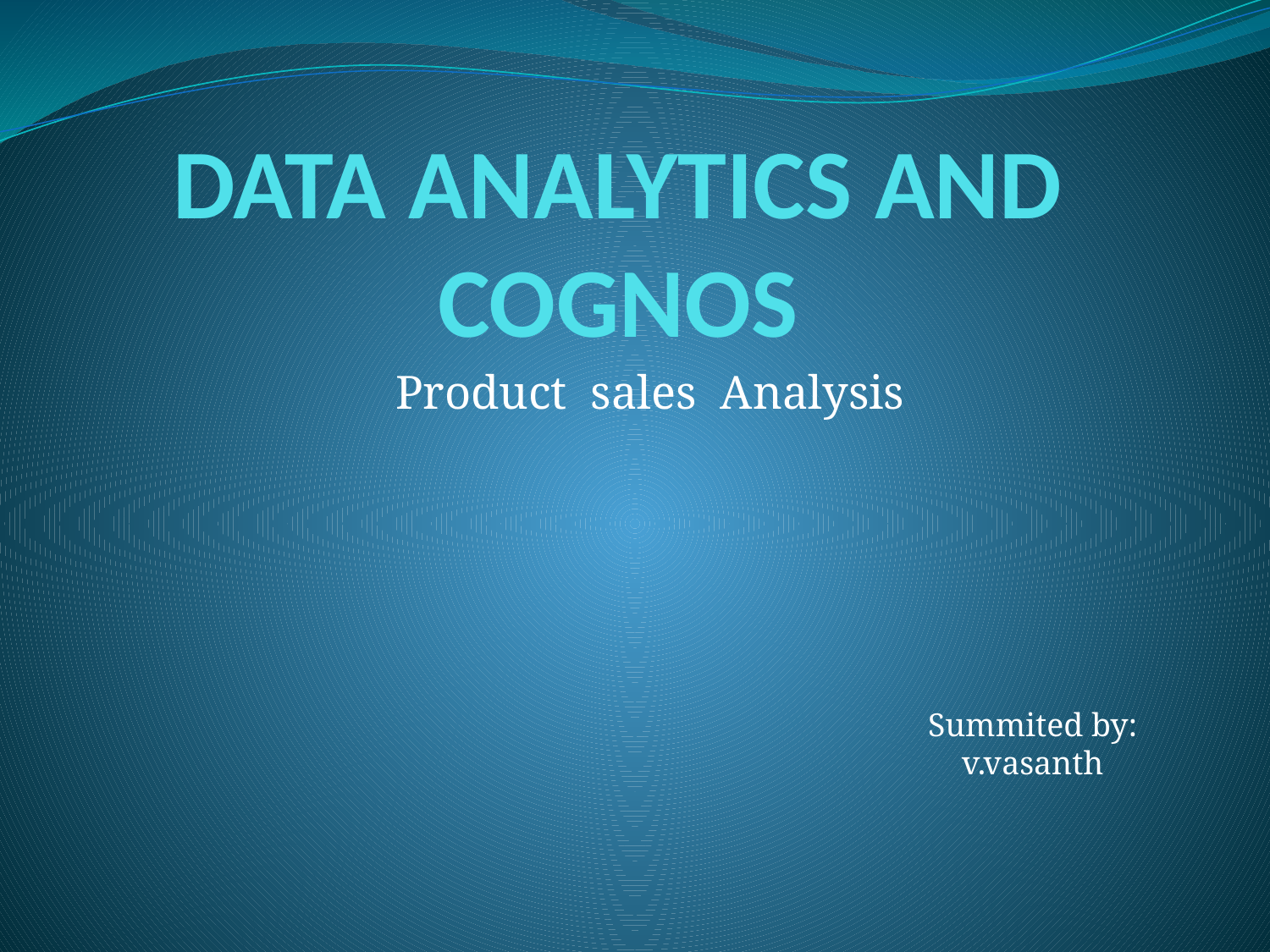

# DATA ANALYTICS AND COGNOS
Product  sales  Analysis
Summited by:
v.vasanth